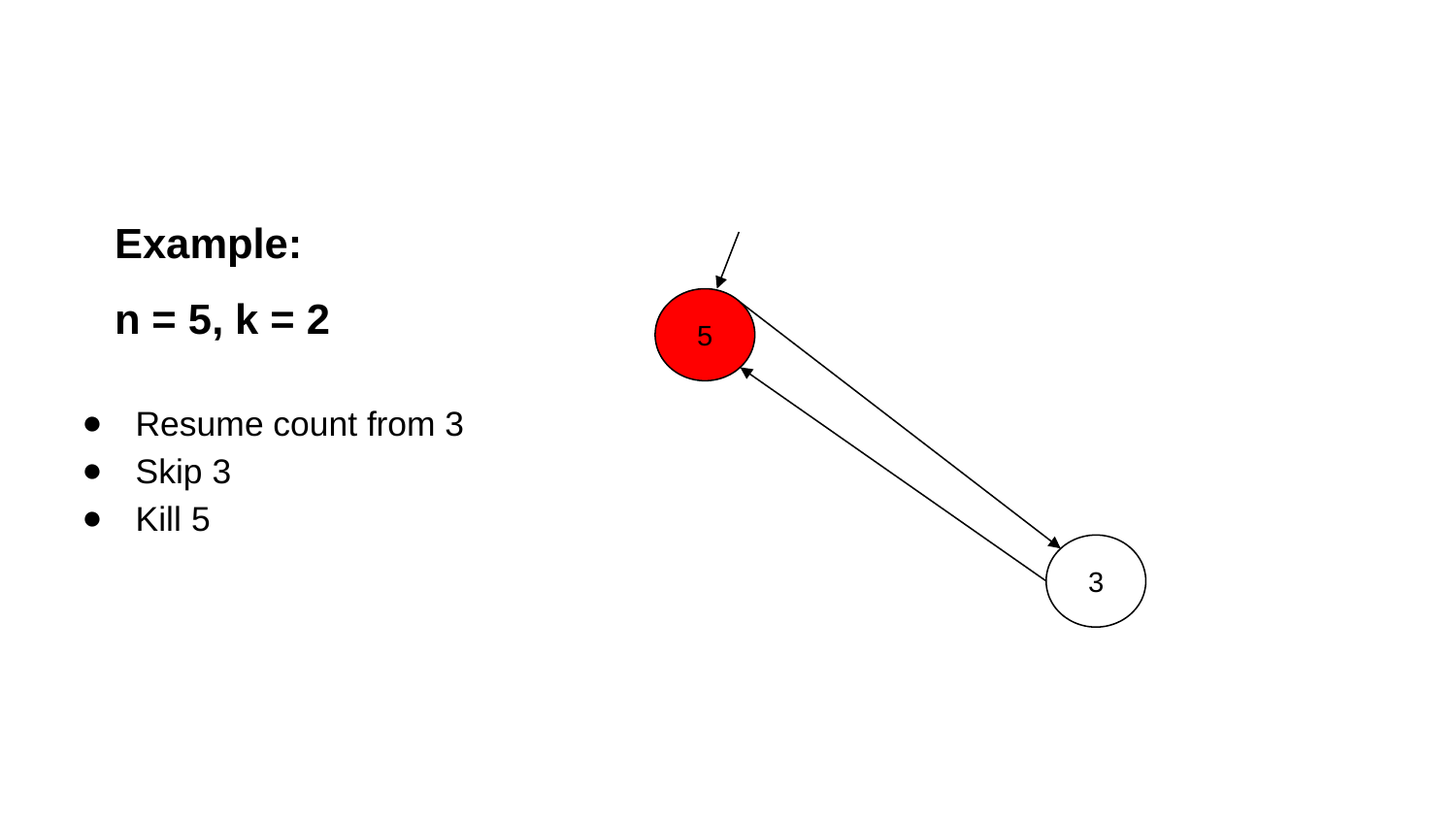

# Example:

n = 5, k = 2
5
Resume count from 3
Skip 3
Kill 5
3